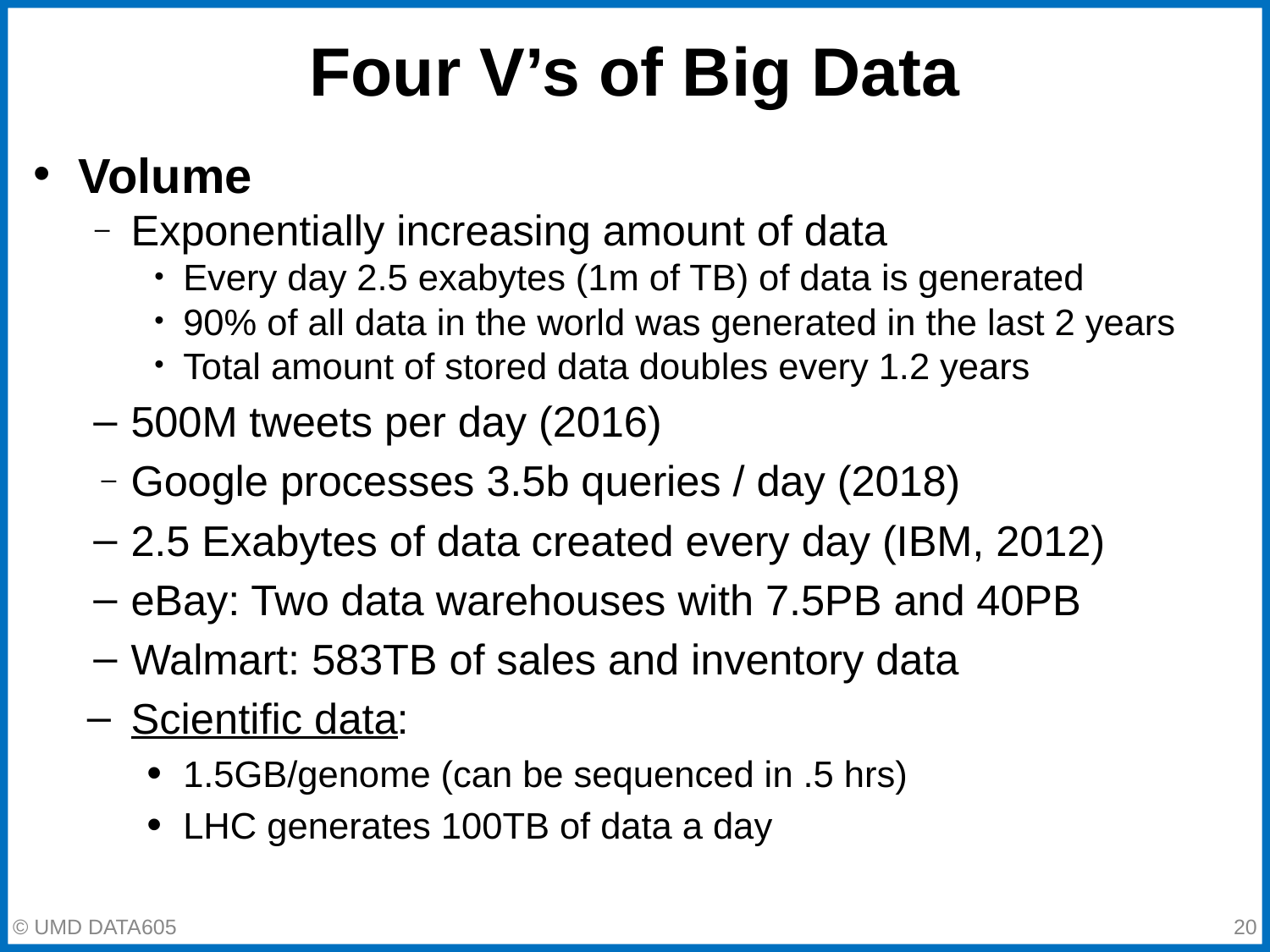

# Four V’s of Big Data
Volume
Exponentially increasing amount of data
Every day 2.5 exabytes (1m of TB) of data is generated
90% of all data in the world was generated in the last 2 years
Total amount of stored data doubles every 1.2 years
500M tweets per day (2016)
Google processes 3.5b queries / day (2018)
2.5 Exabytes of data created every day (IBM, 2012)
eBay: Two data warehouses with 7.5PB and 40PB
Walmart: 583TB of sales and inventory data
Scientific data:
1.5GB/genome (can be sequenced in .5 hrs)
LHC generates 100TB of data a day
© UMD DATA605
20